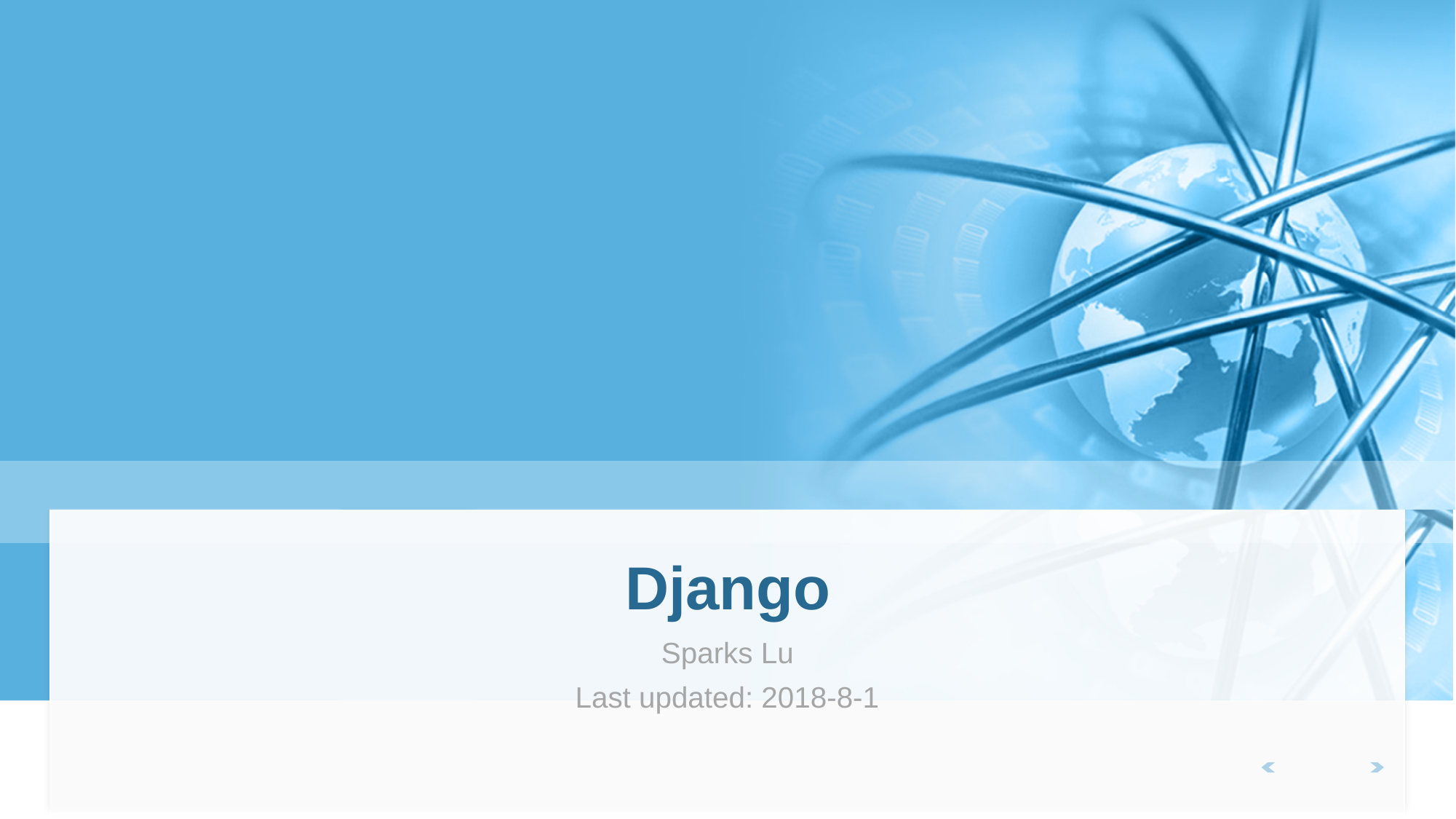

# Django
Sparks Lu
Last updated: 2018-8-1